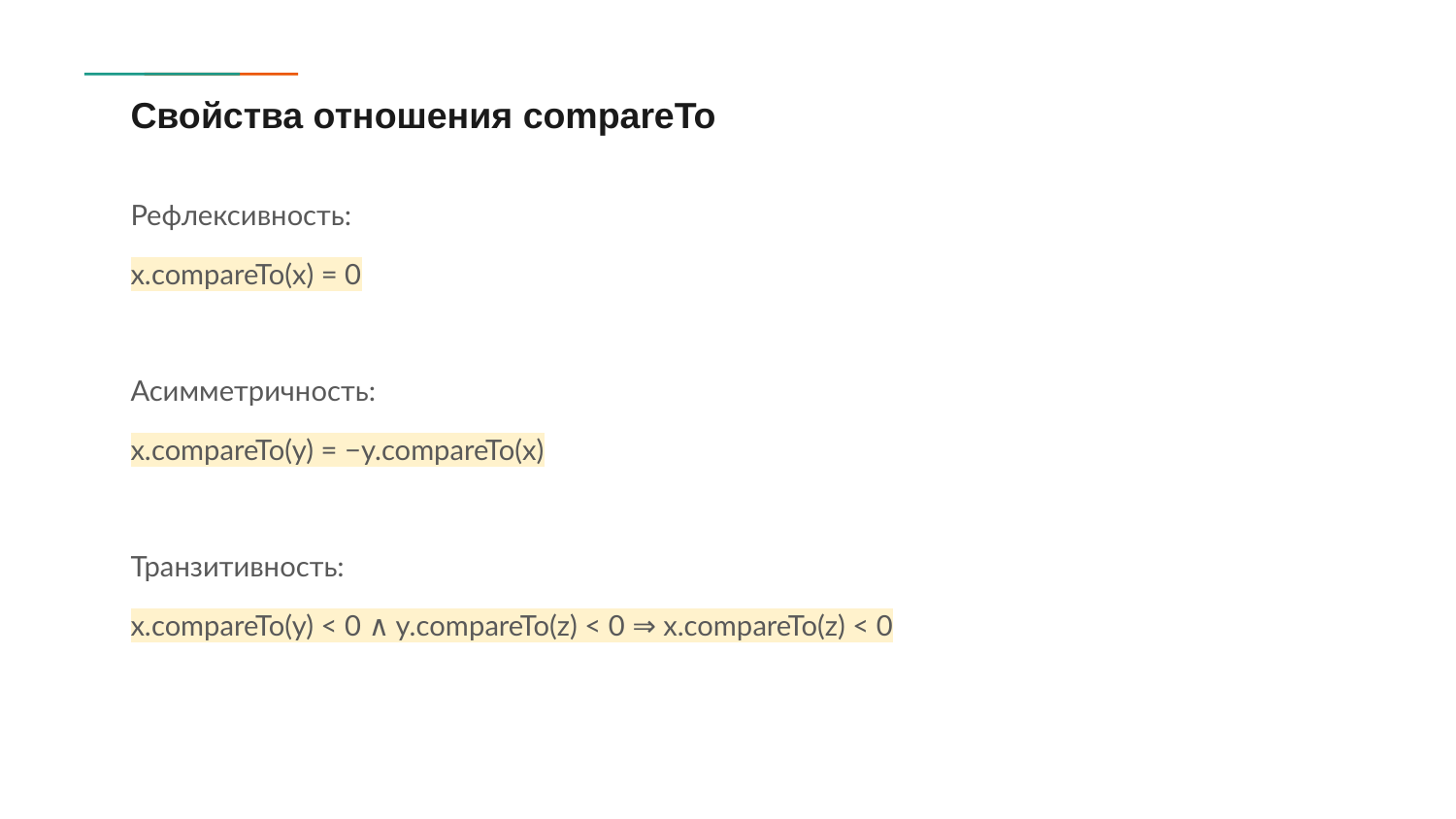

# Свойства отношения compareTo
Рефлексивность:
x.compareTo(x) = 0

Асимметричность:
x.compareTo(y) = −y.compareTo(x)

Транзитивность:
x.compareTo(y) < 0 ∧ y.compareTo(z) < 0 ⇒ x.compareTo(z) < 0